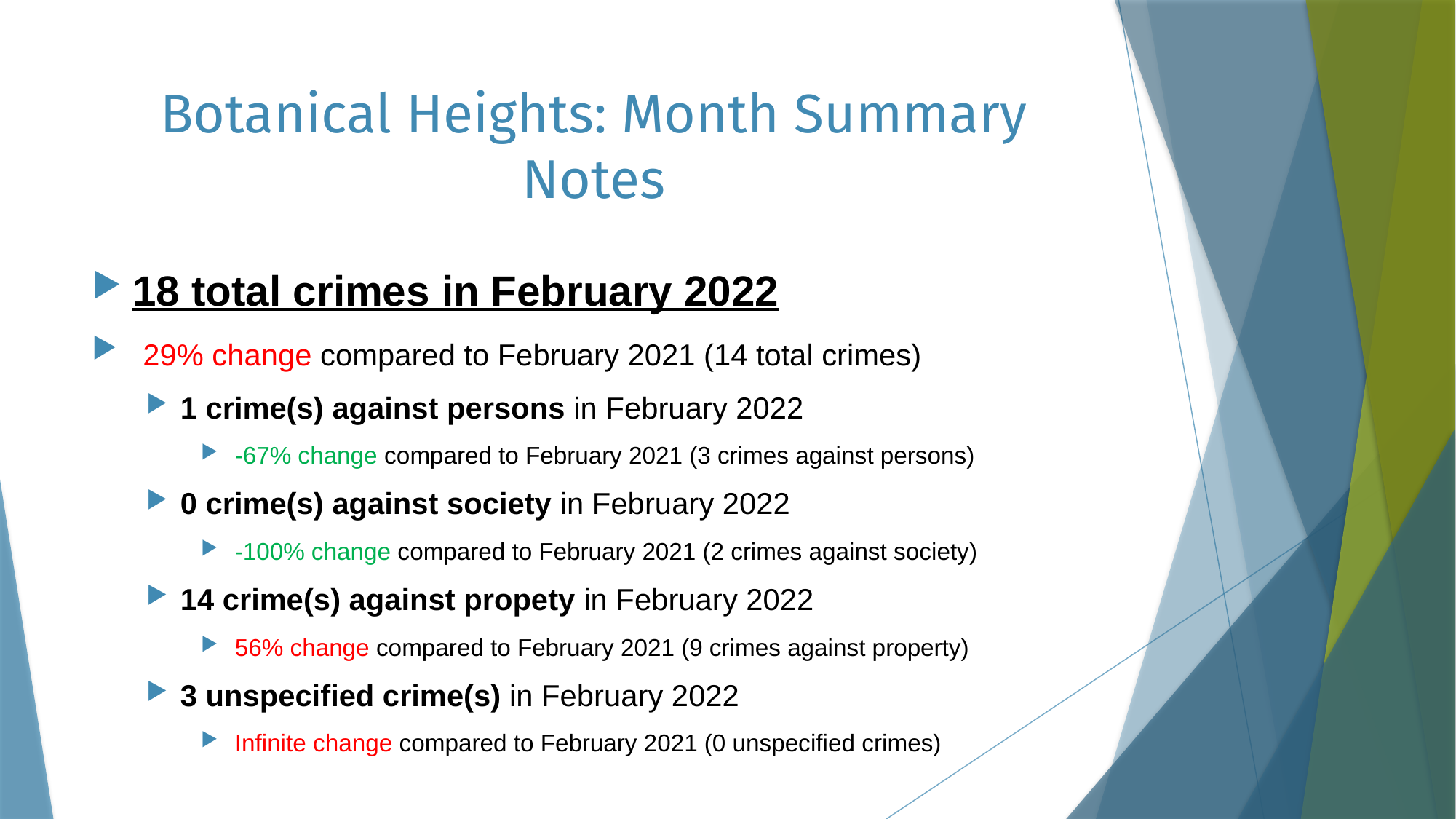

# Botanical Heights: Month Summary Notes
18 total crimes in February 2022
 29% change compared to February 2021 (14 total crimes)
1 crime(s) against persons in February 2022
 -67% change compared to February 2021 (3 crimes against persons)
0 crime(s) against society in February 2022
 -100% change compared to February 2021 (2 crimes against society)
14 crime(s) against propety in February 2022
 56% change compared to February 2021 (9 crimes against property)
3 unspecified crime(s) in February 2022
 Infinite change compared to February 2021 (0 unspecified crimes)